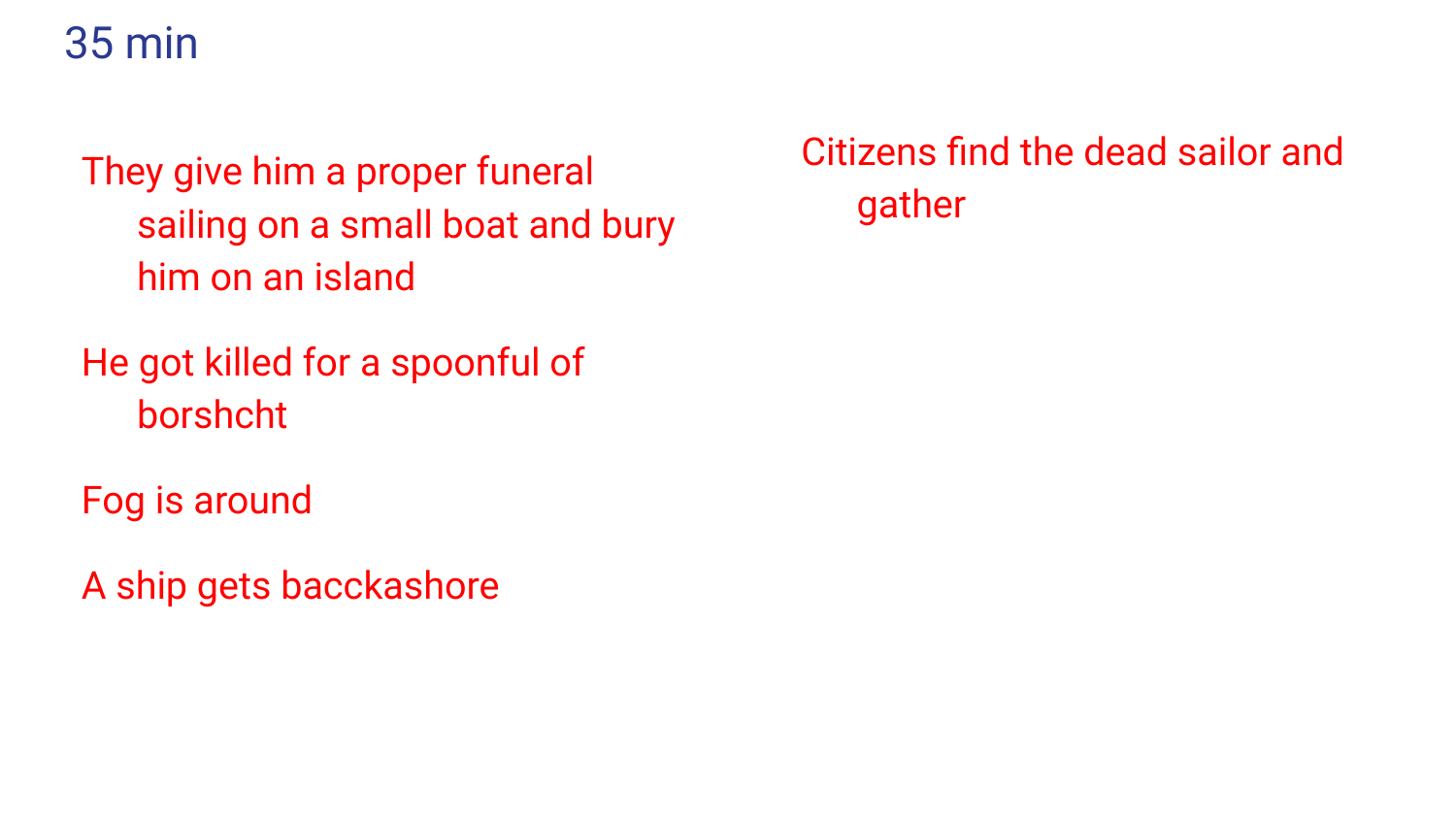

# 35 min
Citizens find the dead sailor and gather
They give him a proper funeral sailing on a small boat and bury him on an island
He got killed for a spoonful of borshcht
Fog is around
A ship gets bacckashore